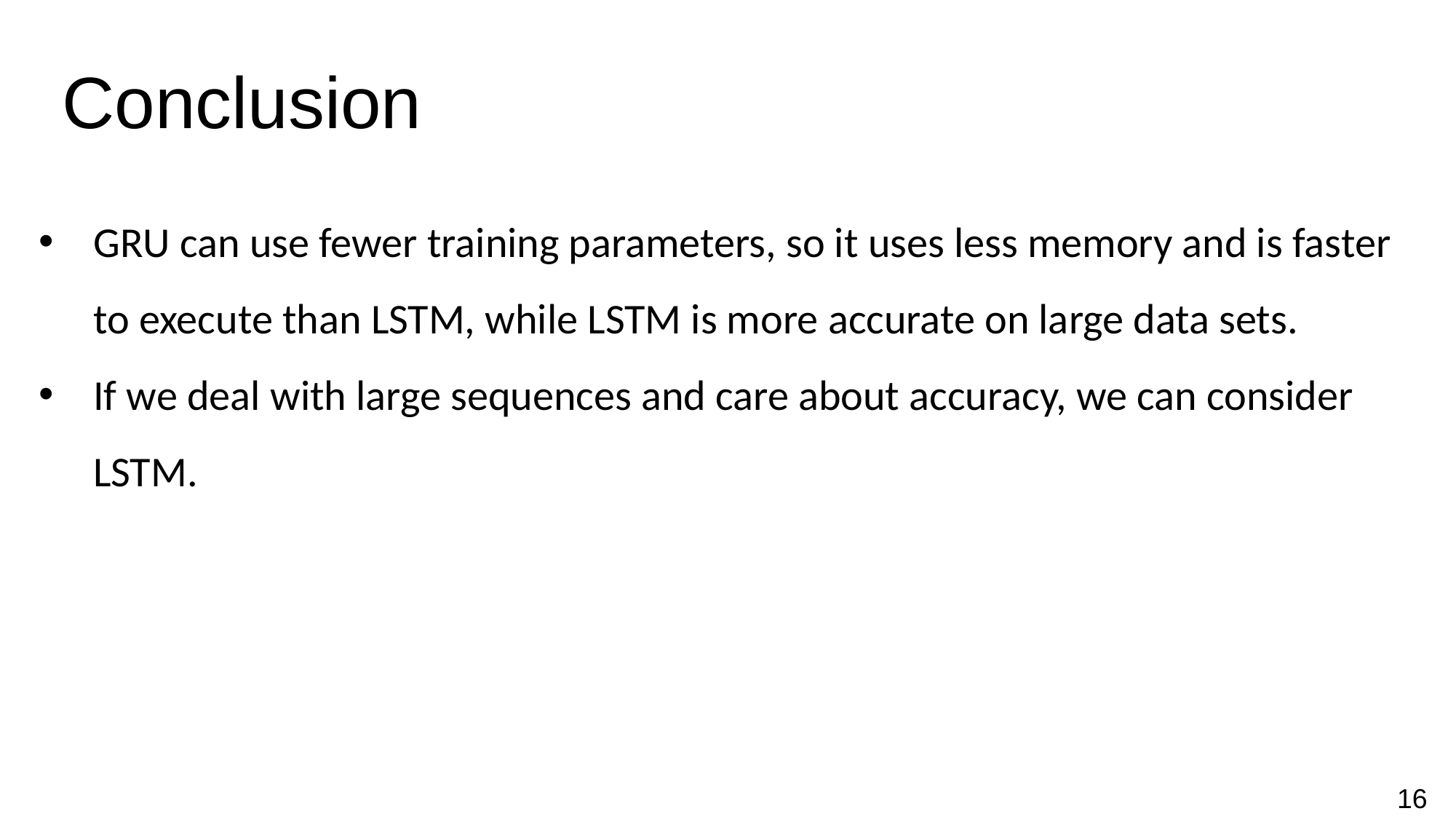

# Conclusion
GRU can use fewer training parameters, so it uses less memory and is faster to execute than LSTM, while LSTM is more accurate on large data sets.
If we deal with large sequences and care about accuracy, we can consider LSTM.
16